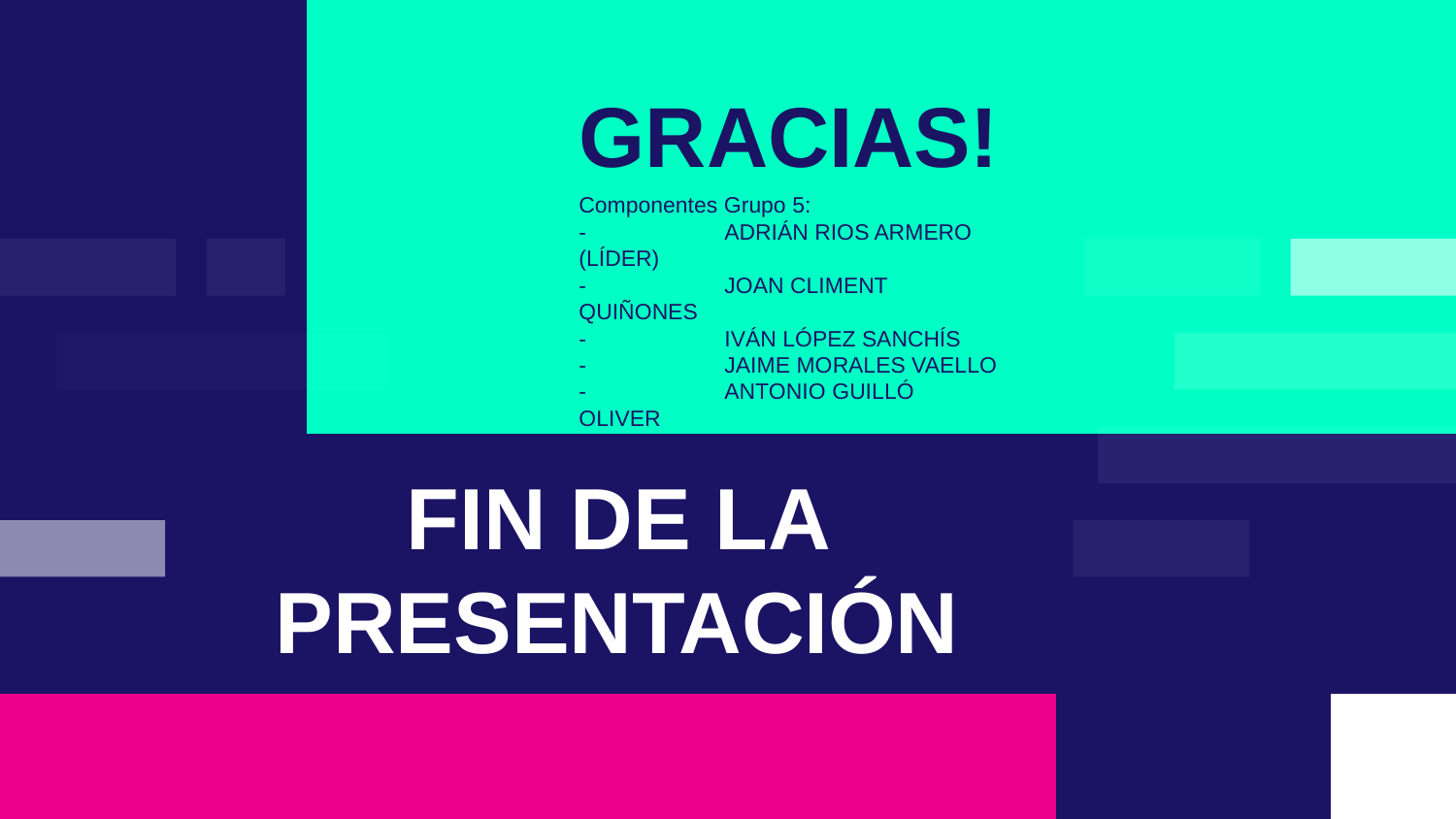

# GRACIAS!
Componentes Grupo 5:
-	ADRIÁN RIOS ARMERO (LÍDER)
-	JOAN CLIMENT QUIÑONES
-	IVÁN LÓPEZ SANCHÍS
-	JAIME MORALES VAELLO
-	ANTONIO GUILLÓ OLIVER

FIN DE LA PRESENTACIÓN